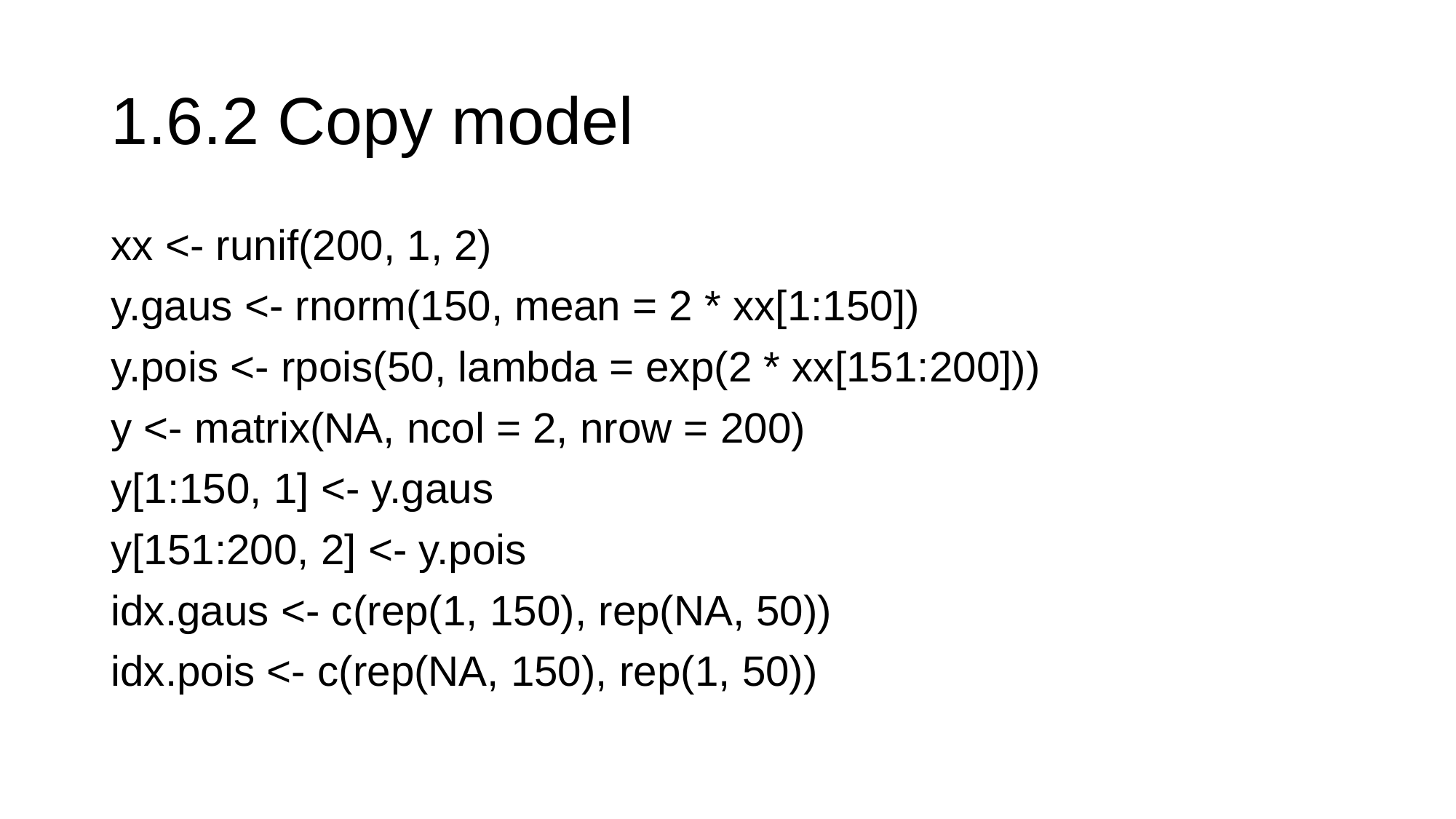

# 1.6.2 Copy model
xx <- runif(200, 1, 2)
y.gaus <- rnorm(150, mean = 2 * xx[1:150])
y.pois <- rpois(50, lambda = exp(2 * xx[151:200]))
y <- matrix(NA, ncol = 2, nrow = 200)
y[1:150, 1] <- y.gaus
y[151:200, 2] <- y.pois
idx.gaus <- c(rep(1, 150), rep(NA, 50))
idx.pois <- c(rep(NA, 150), rep(1, 50))